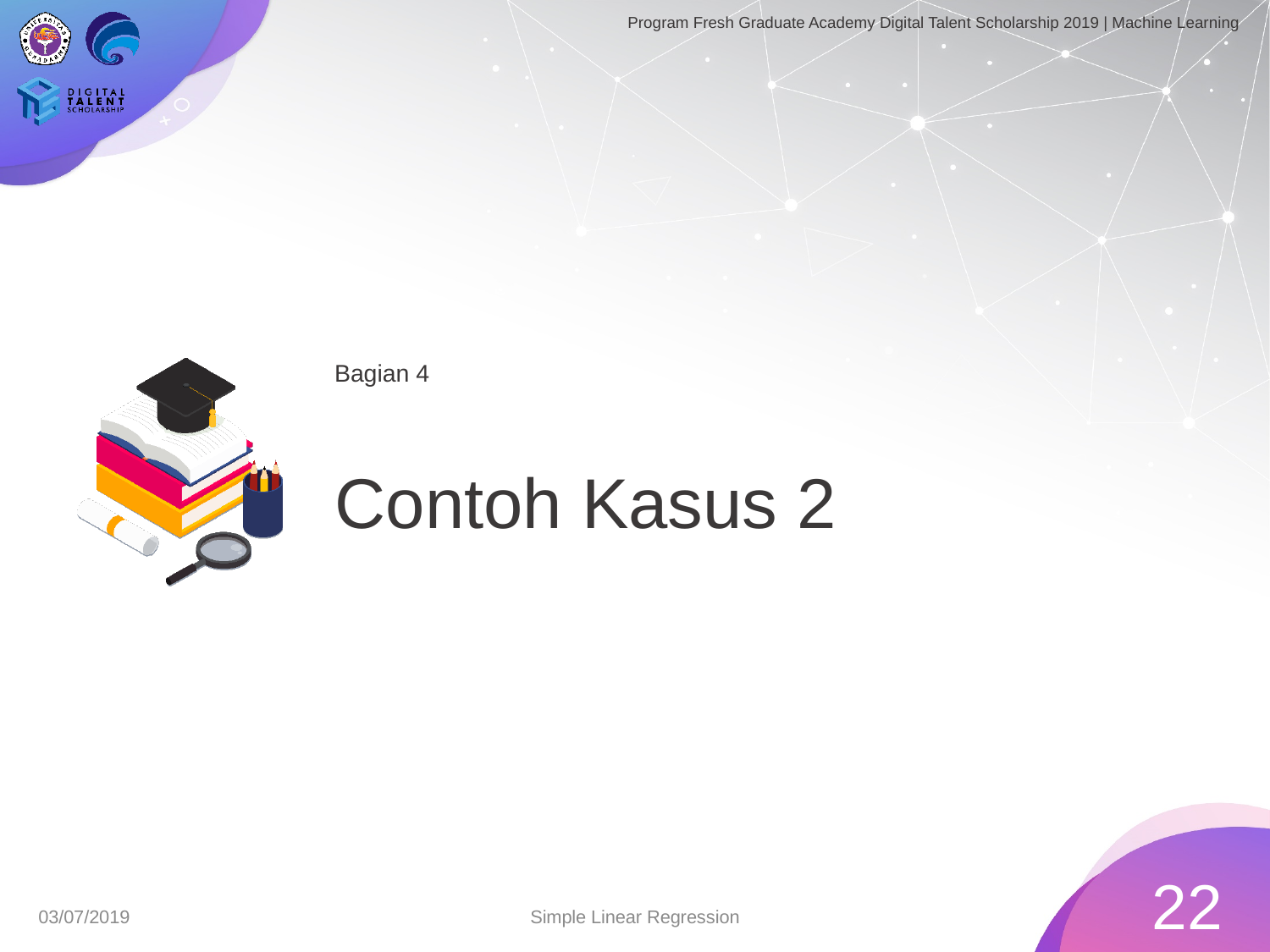

Bagian 4
# Contoh Kasus 2
22
03/07/2019
Simple Linear Regression